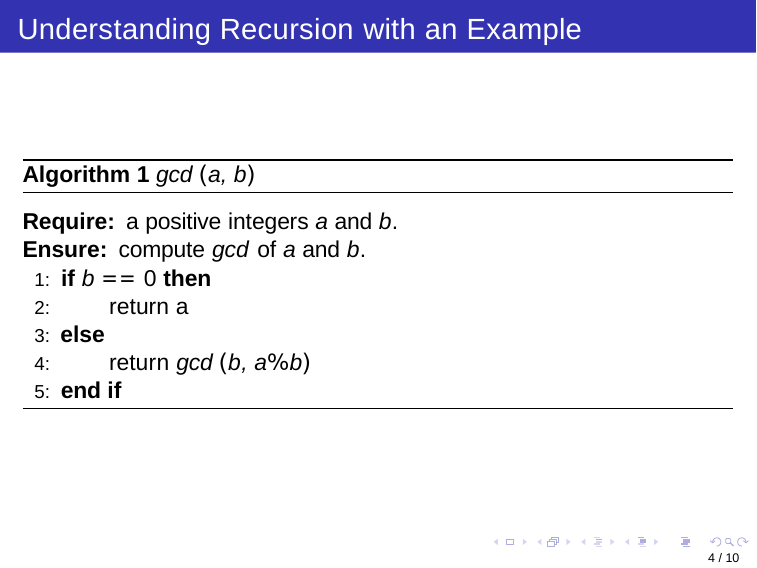

# Understanding Recursion with an Example
Algorithm 1 gcd (a, b)
Require: a positive integers a and b.
Ensure: compute gcd of a and b.
1: if b == 0 then
2:	return a
3: else
4:	return gcd (b, a%b)
5: end if

4 / 10